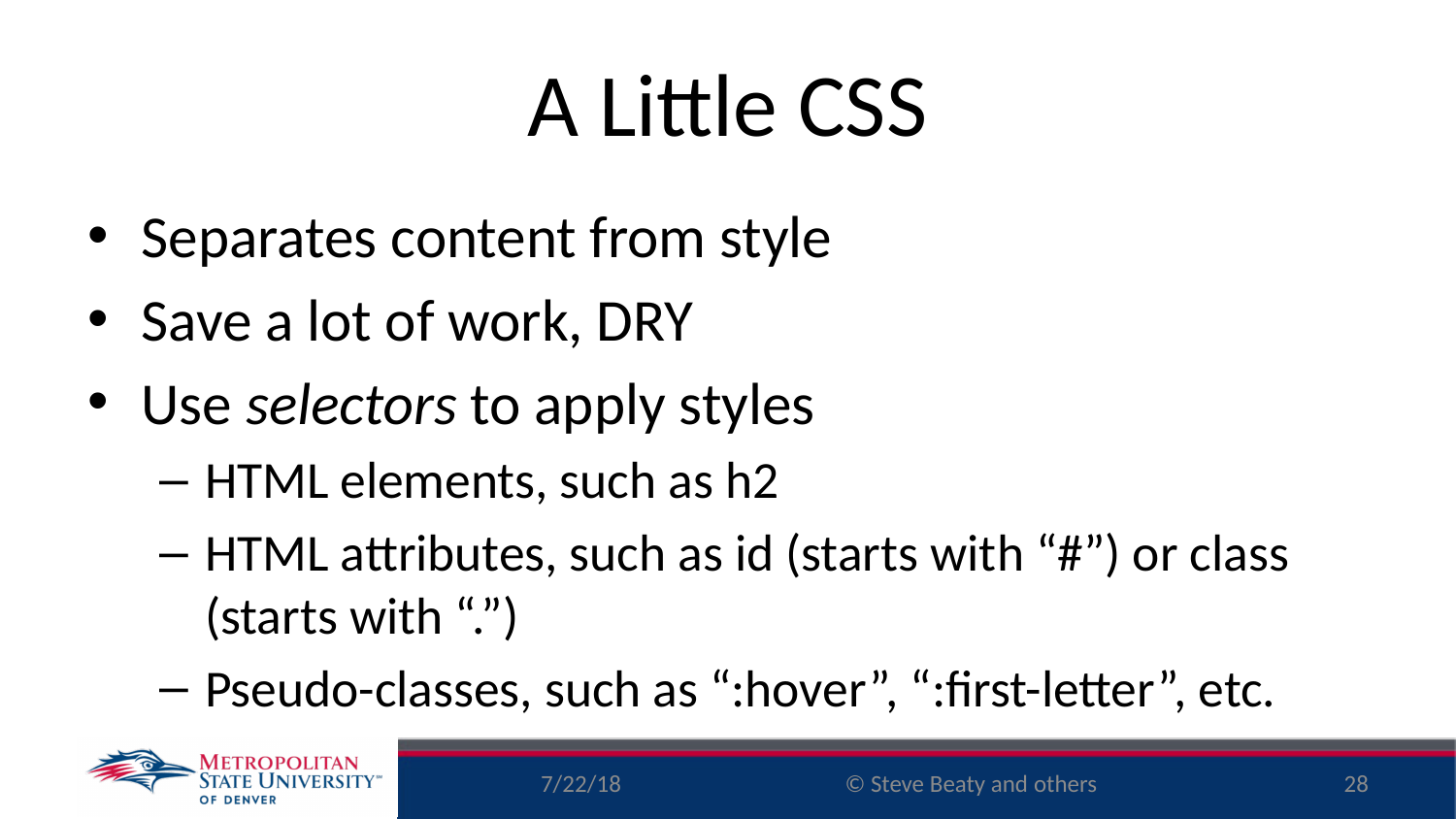

# A Little CSS
Separates content from style
Save a lot of work, DRY
Use selectors to apply styles
HTML elements, such as h2
HTML attributes, such as id (starts with “#”) or class (starts with “.”)
Pseudo-classes, such as “:hover”, “:first-letter”, etc.
7/22/18
28
© Steve Beaty and others